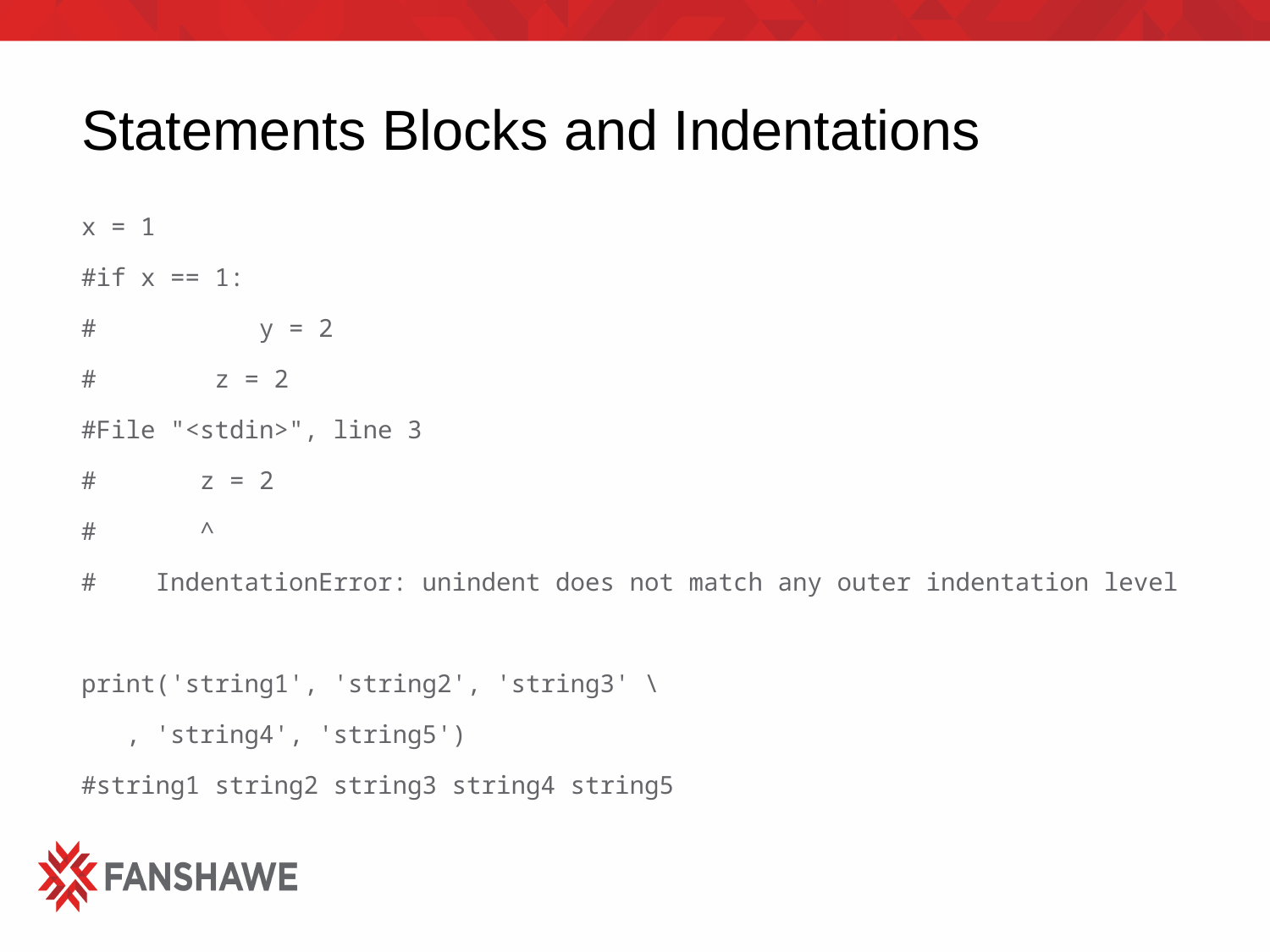

# Statements Blocks and Indentations
x = 1
#if x == 1:
#           y = 2
#        z = 2
#File "<stdin>", line 3
#       z = 2
#       ^
#    IndentationError: unindent does not match any outer indentation level

print('string1', 'string2', 'string3' \
   , 'string4', 'string5')
#string1 string2 string3 string4 string5